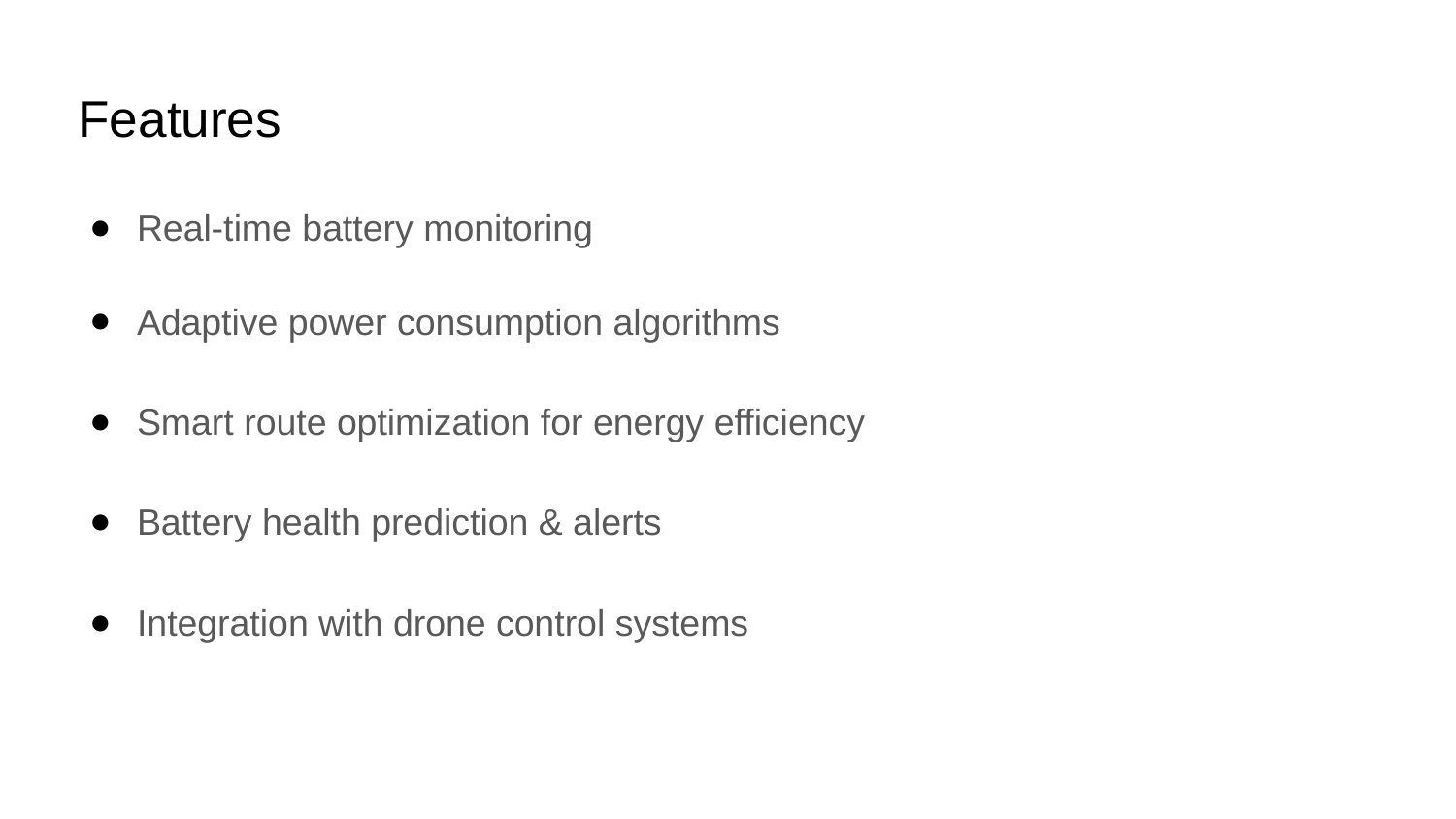

# Features
Real-time battery monitoring
Adaptive power consumption algorithms
Smart route optimization for energy efficiency
Battery health prediction & alerts
Integration with drone control systems